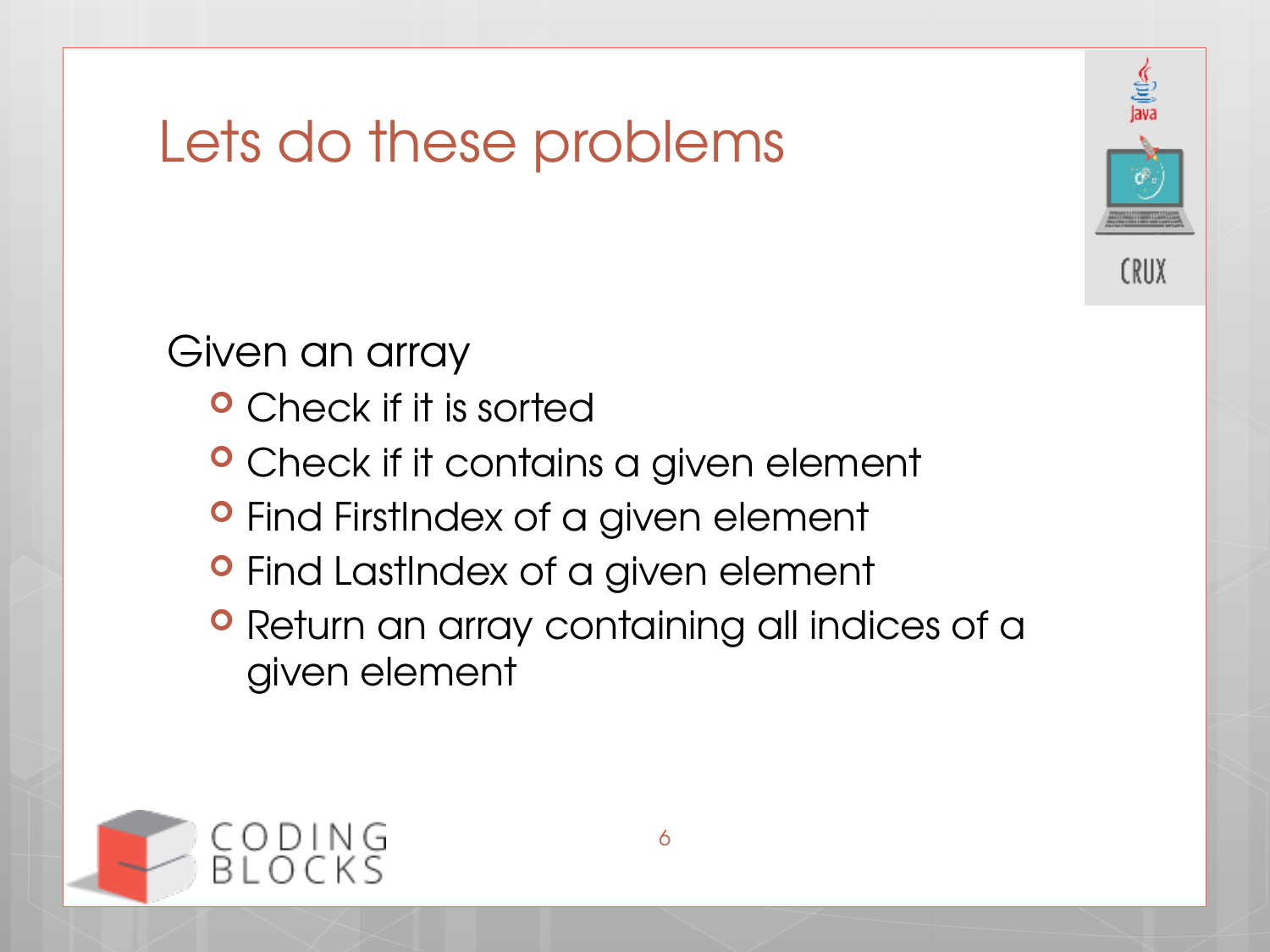

# Lets do these problems

Given an array
Check if it is sorted
Check if it contains a given element
Find FirstIndex of a given element
Find LastIndex of a given element
Return an array containing all indices of a given element

6